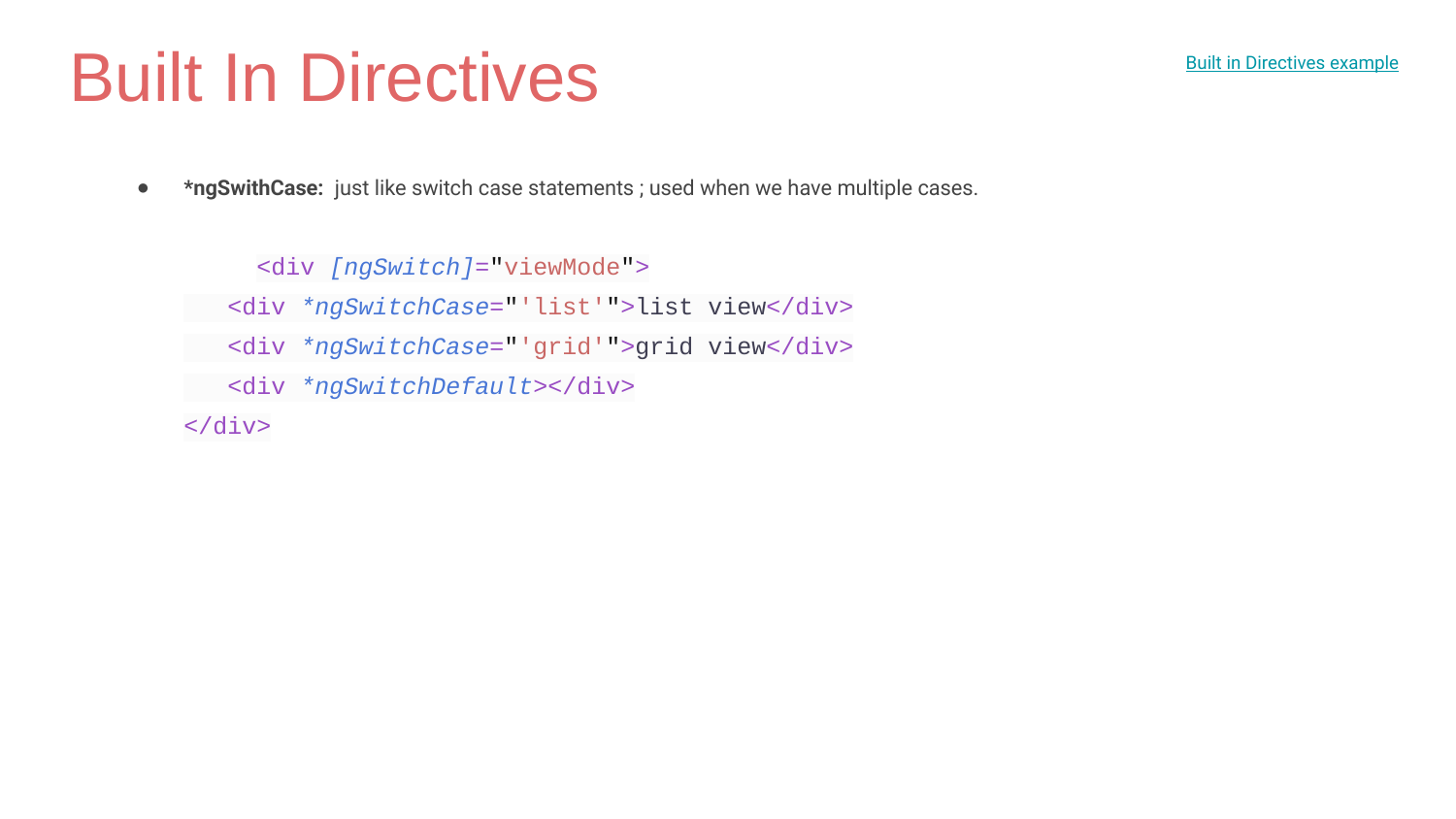

# Built In Directives
Built in Directives example

*ngSwithCase:  just like switch case statements ; used when we have multiple cases.

	<div [ngSwitch]="viewMode">
   <div *ngSwitchCase="'list'">list view</div>
   <div *ngSwitchCase="'grid'">grid view</div>
   <div *ngSwitchDefault></div>
</div>